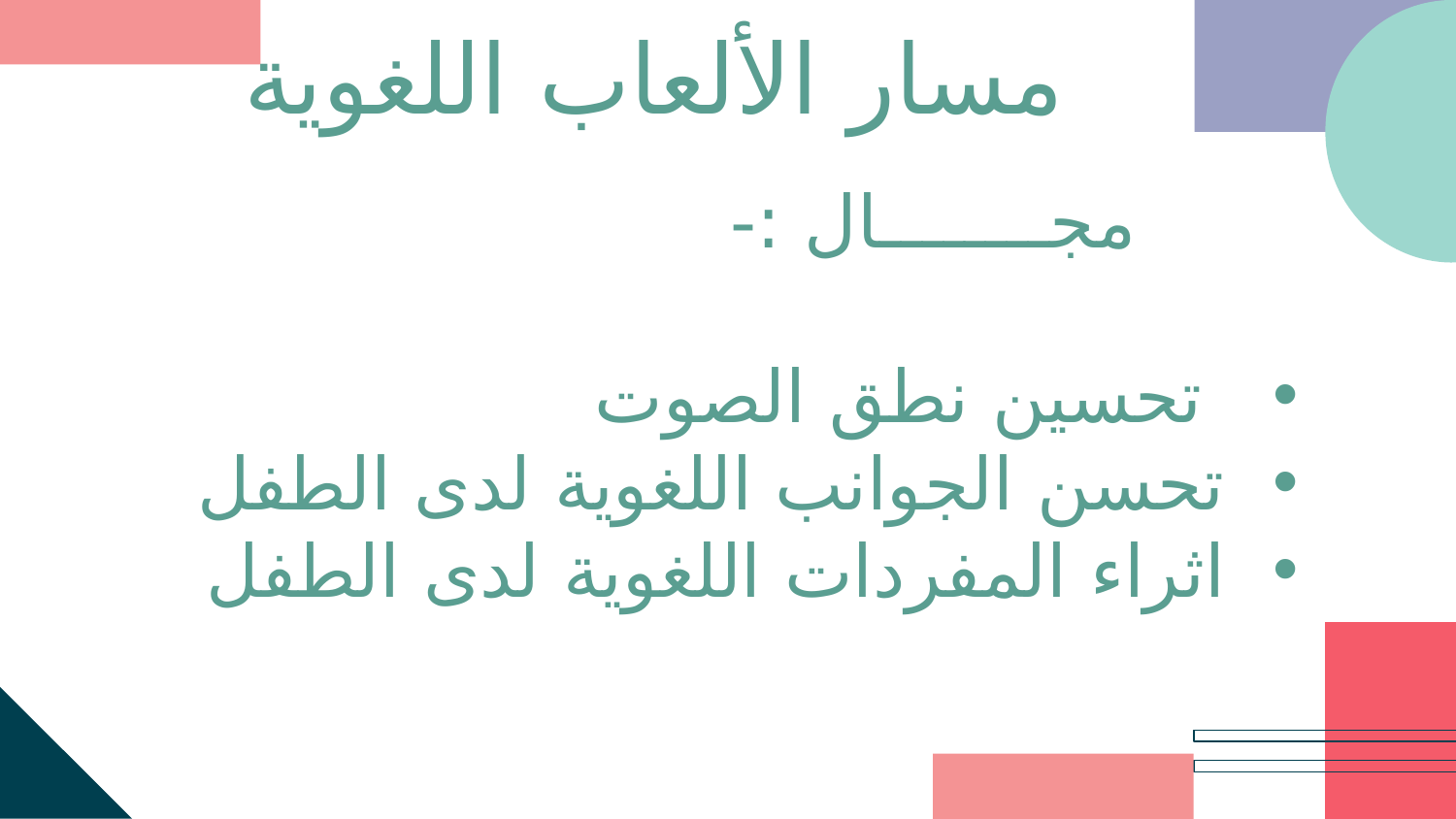

# مسار الألعاب اللغوية
       مجــــــــال :-

 تحسين نطق الصوت
تحسن الجوانب اللغوية لدى الطفل
اثراء المفردات اللغوية لدى الطفل